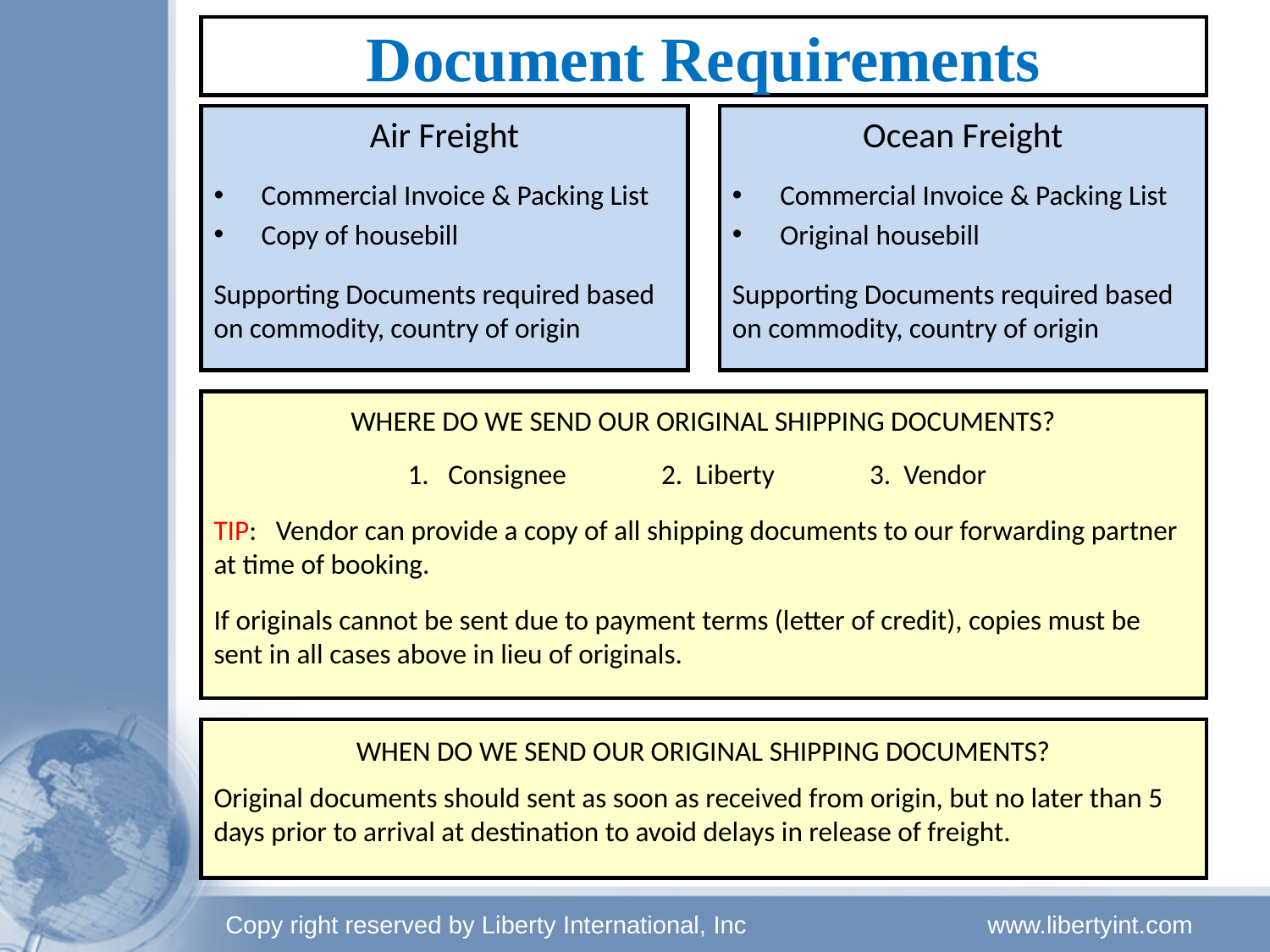

# Document Requirements
Air Freight

Commercial Invoice & Packing List
Copy of housebill

Supporting Documents required based on commodity, country of origin
Ocean Freight

Commercial Invoice & Packing List
Original housebill

Supporting Documents required based on commodity, country of origin

WHERE DO WE SEND OUR ORIGINAL SHIPPING DOCUMENTS?

1.   Consignee               2.  Liberty               3.  Vendor

TIP:   Vendor can provide a copy of all shipping documents to our forwarding partner at time of booking.

If originals cannot be sent due to payment terms (letter of credit), copies must be sent in all cases above in lieu of originals.

WHEN DO WE SEND OUR ORIGINAL SHIPPING DOCUMENTS?

Original documents should sent as soon as received from origin, but no later than 5 days prior to arrival at destination to avoid delays in release of freight.

Copy right reserved by Liberty International, Inc		www.libertyint.com